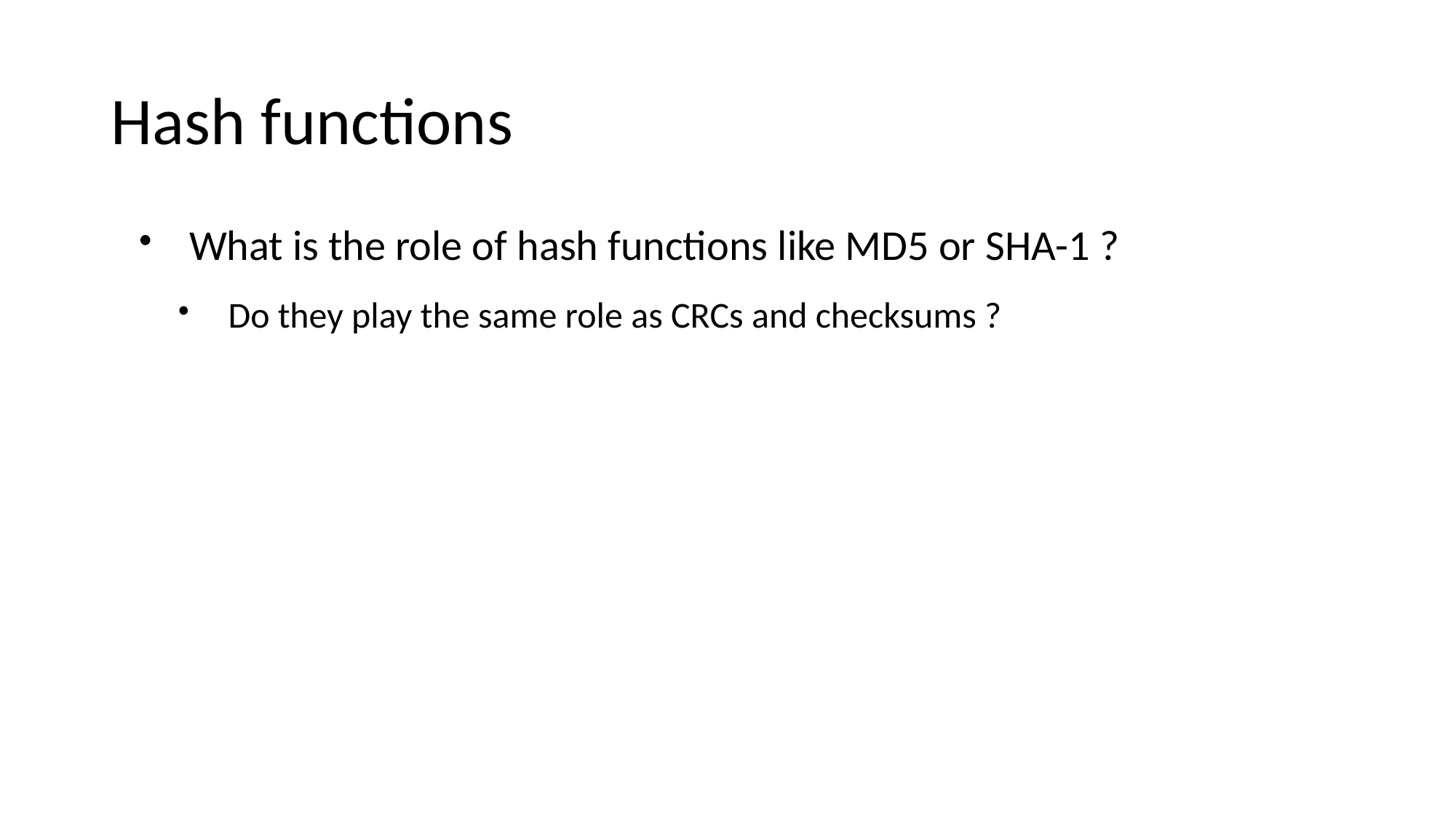

# Hash functions
What is the role of hash functions like MD5 or SHA-1 ?
Do they play the same role as CRCs and checksums ?